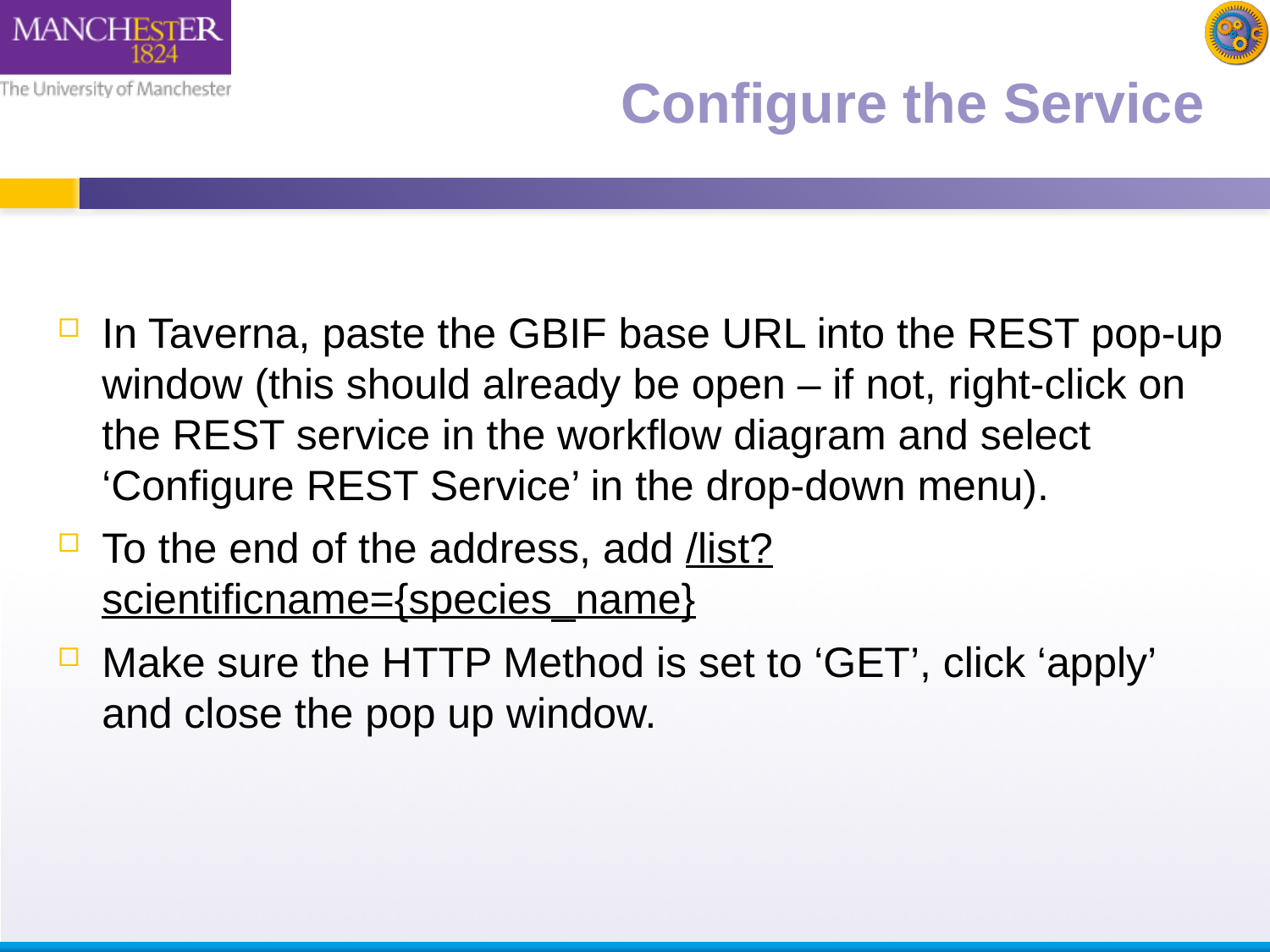

# Configure the Service

In Taverna, paste the GBIF base URL into the REST pop-up window (this should already be open – if not, right-click on the REST service in the workflow diagram and select ‘Configure REST Service’ in the drop-down menu).
To the end of the address, add /list?scientificname={species_name}
Make sure the HTTP Method is set to ‘GET’, click ‘apply’ and close the pop up window.